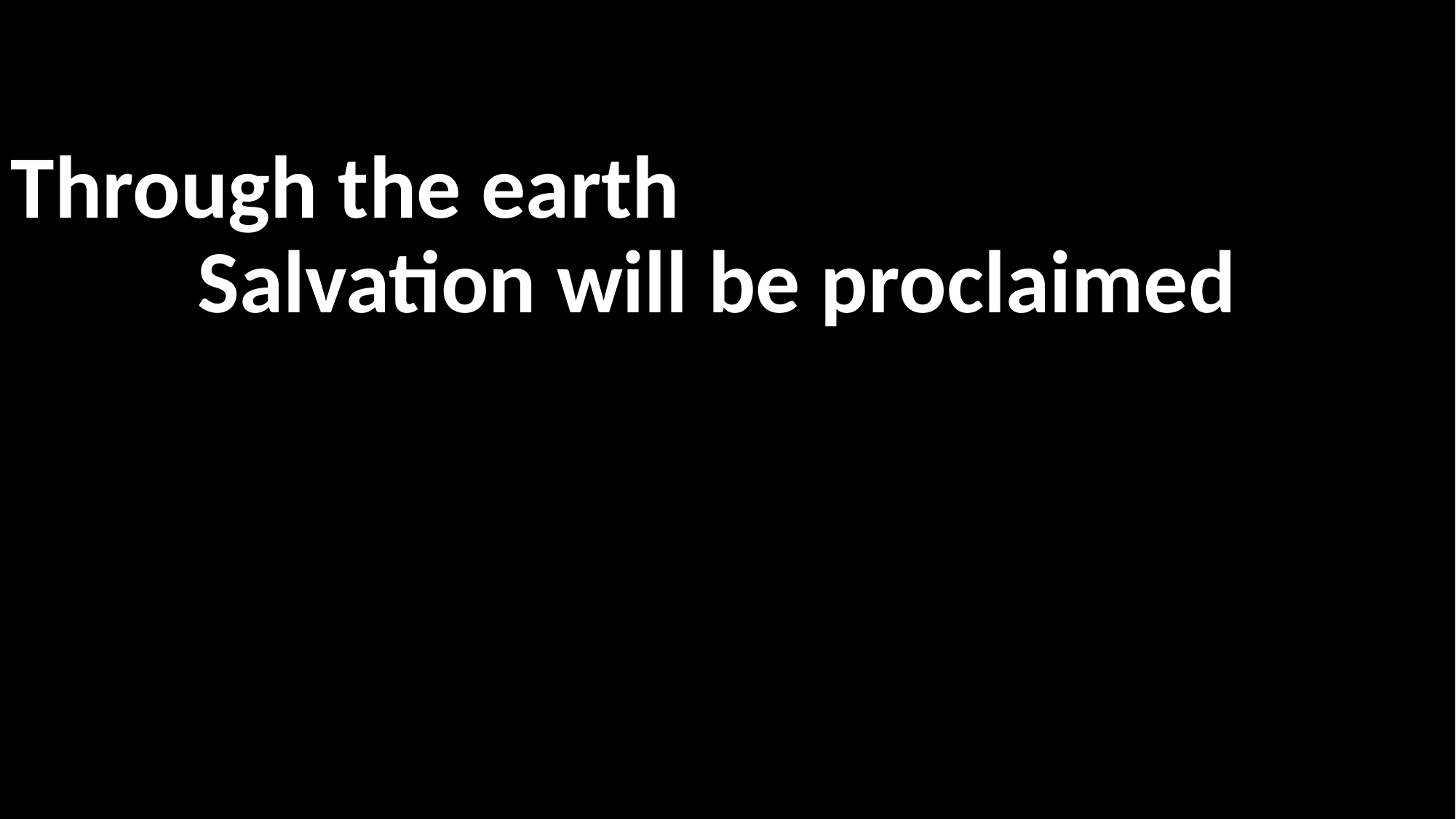

Through the earth
Salvation will be proclaimed